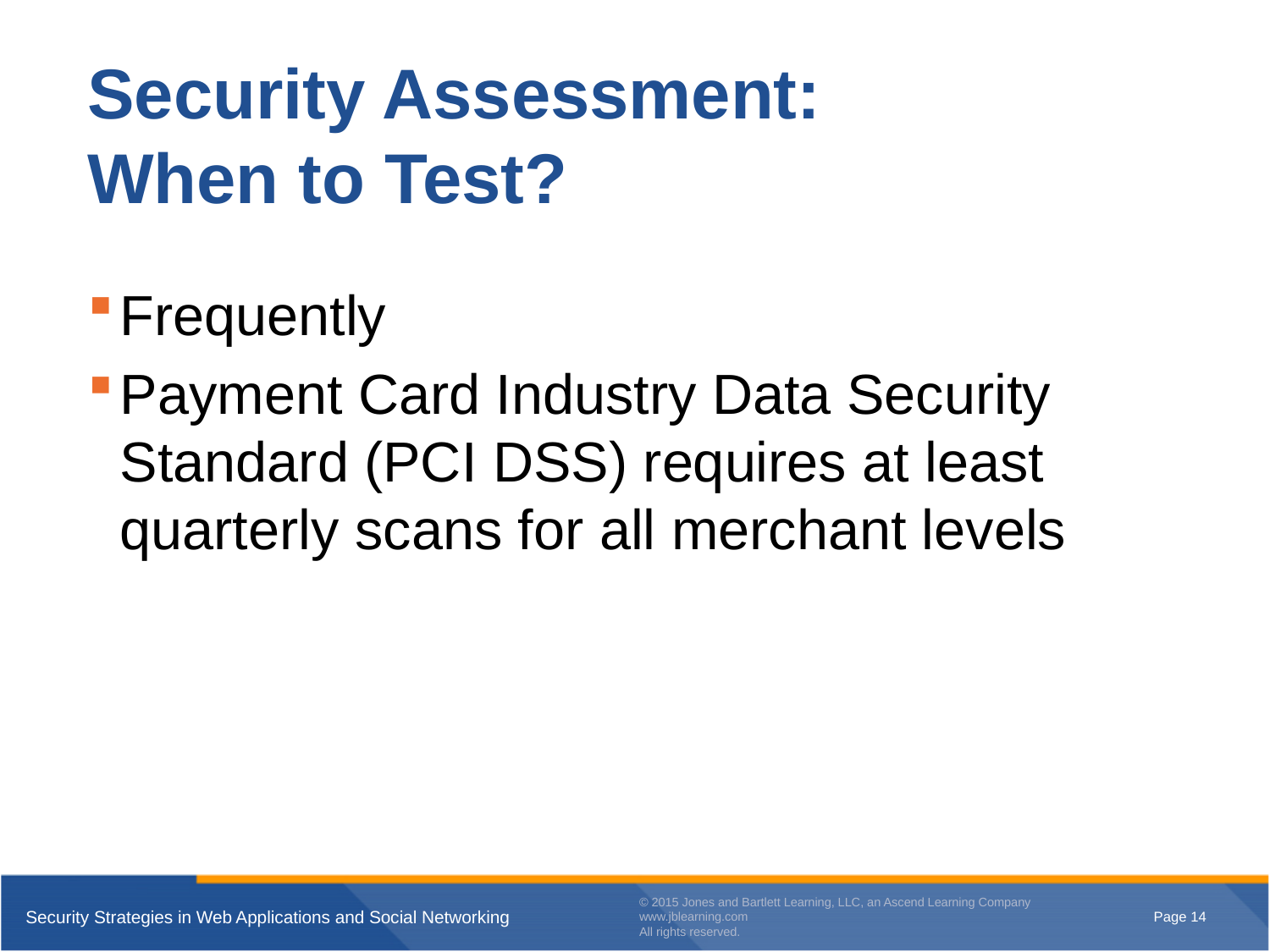

# Security Assessment: When to Test?
Frequently
Payment Card Industry Data Security Standard (PCI DSS) requires at least quarterly scans for all merchant levels